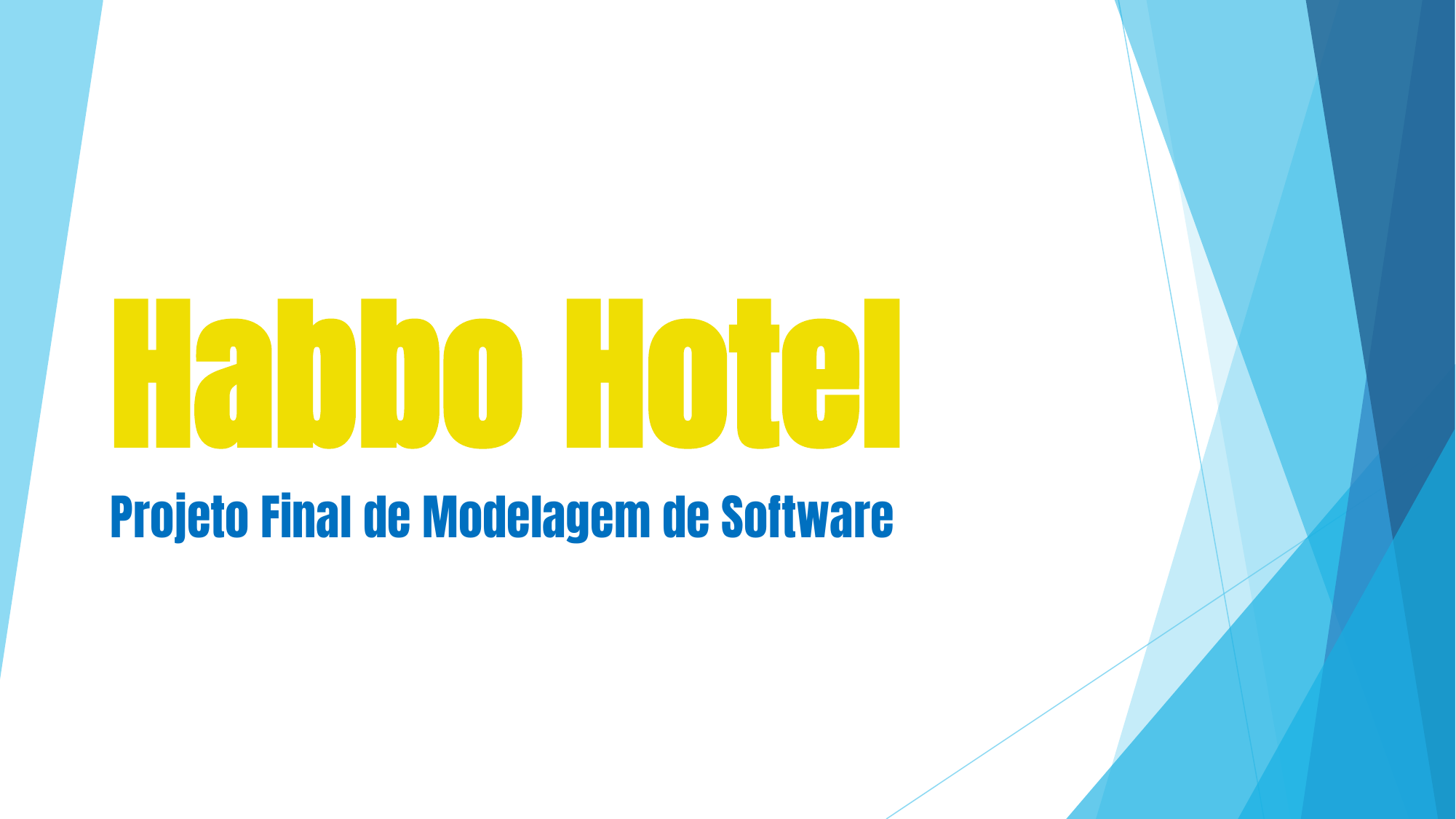

# Habbo Hotel
Projeto Final de Modelagem de Software